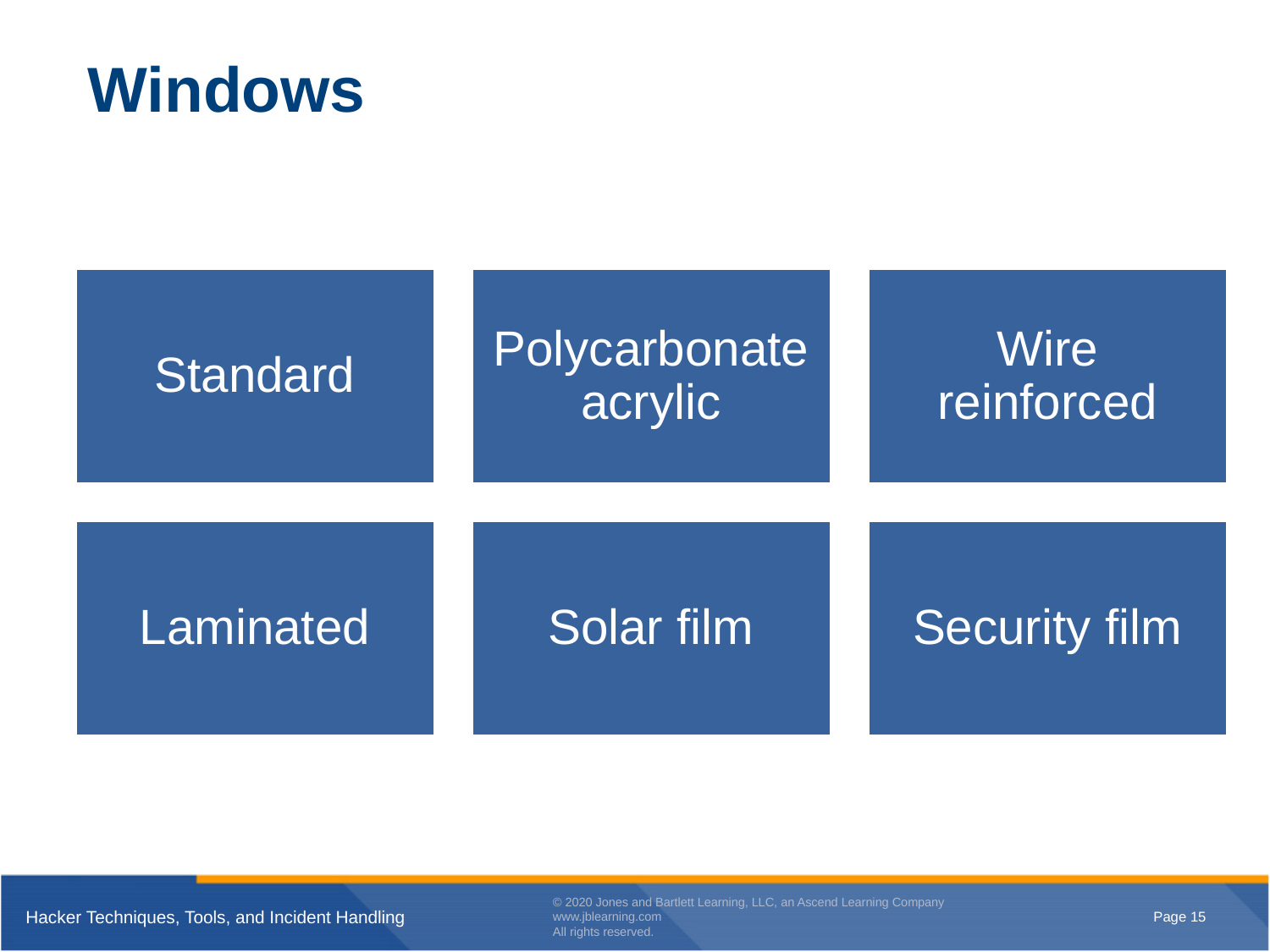

# Windows
Standard
Polycarbonate acrylic
Wire reinforced
Laminated
Solar film
Security film